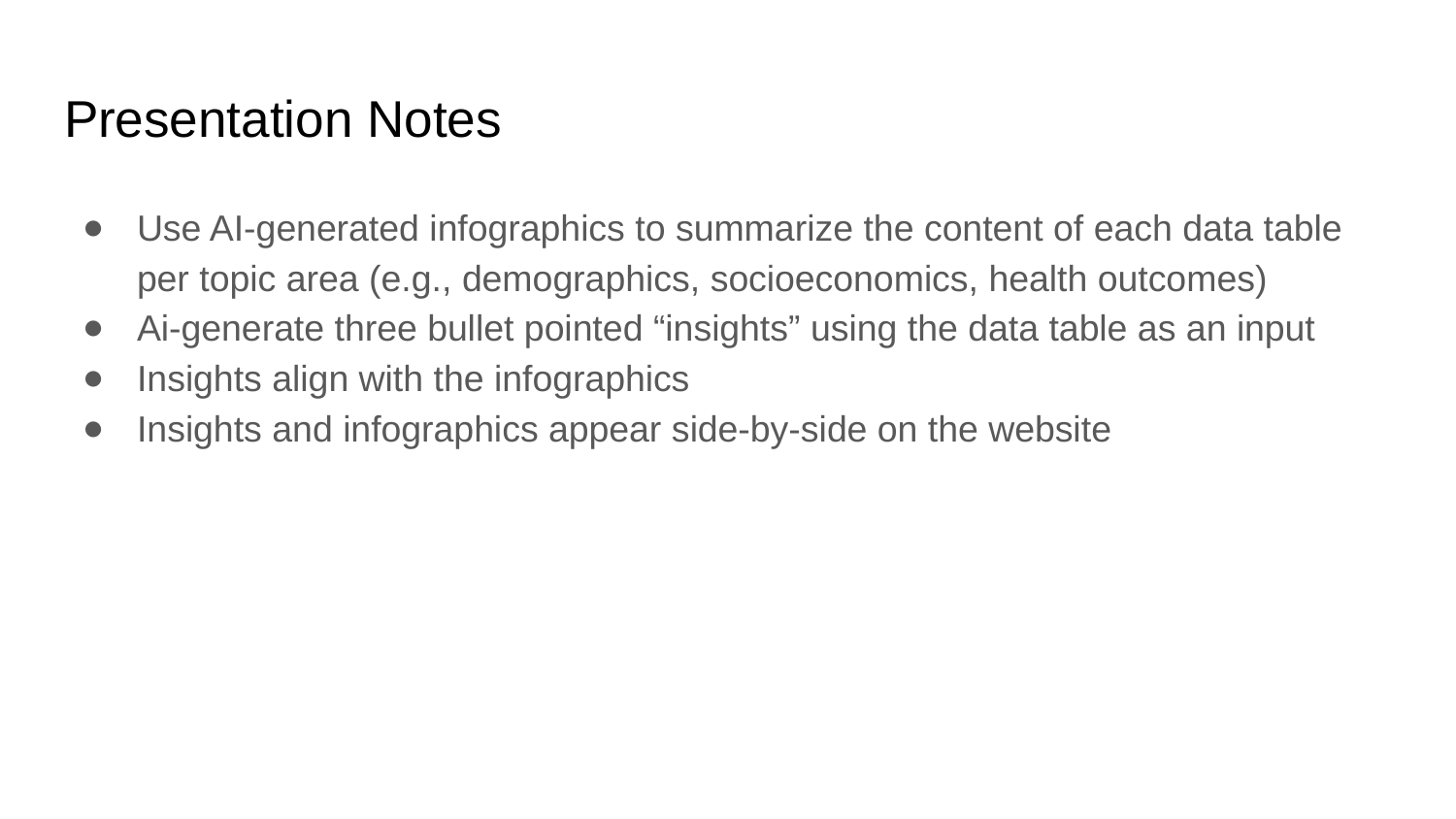

# Presentation Notes
Use AI-generated infographics to summarize the content of each data table per topic area (e.g., demographics, socioeconomics, health outcomes)
Ai-generate three bullet pointed “insights” using the data table as an input
Insights align with the infographics
Insights and infographics appear side-by-side on the website